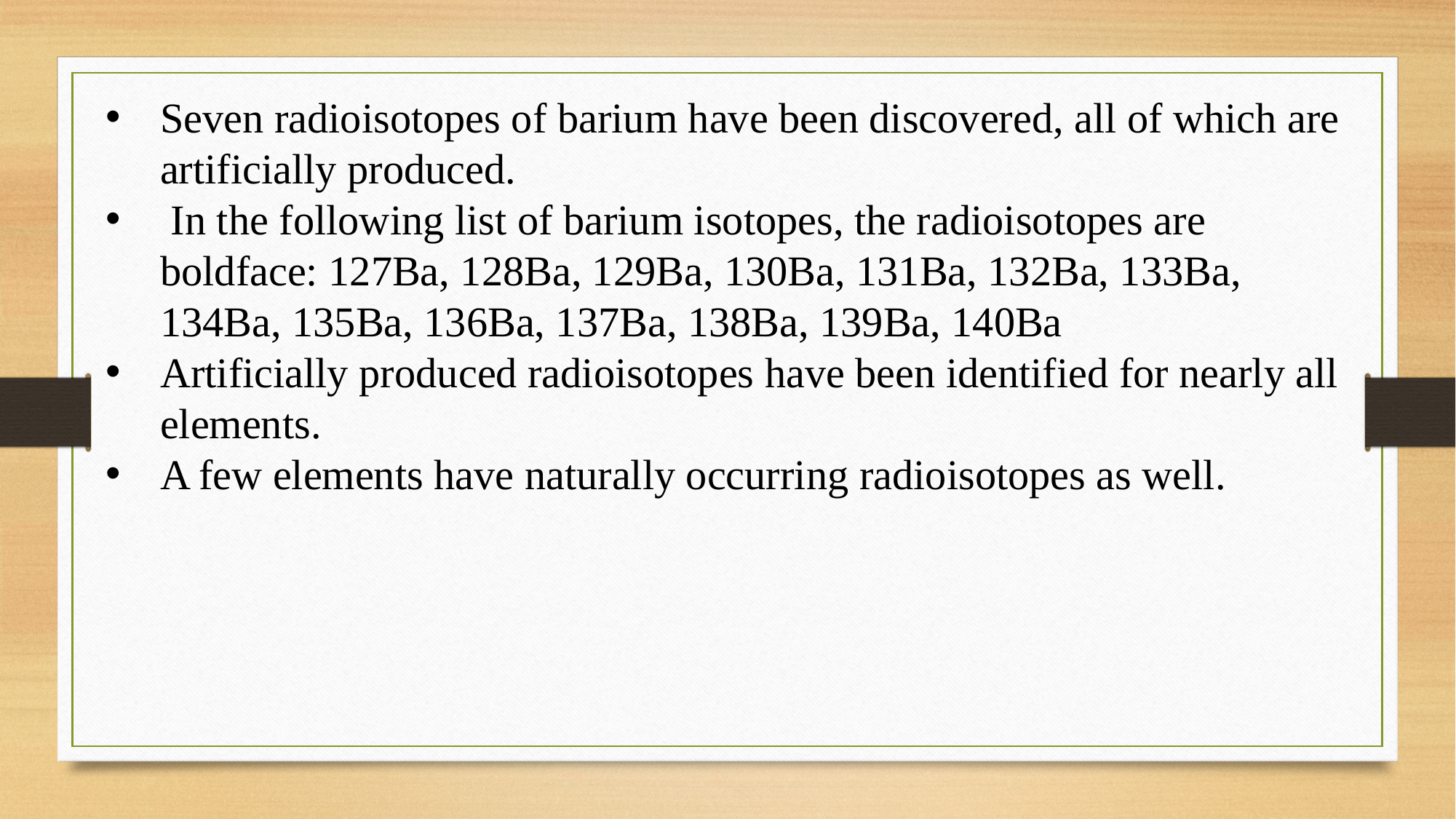

Seven radioisotopes of barium have been discovered, all of which are artificially produced.
 In the following list of barium isotopes, the radioisotopes are boldface: 127Ba, 128Ba, 129Ba, 130Ba, 131Ba, 132Ba, 133Ba, 134Ba, 135Ba, 136Ba, 137Ba, 138Ba, 139Ba, 140Ba
Artificially produced radioisotopes have been identified for nearly all elements.
A few elements have naturally occurring radioisotopes as well.